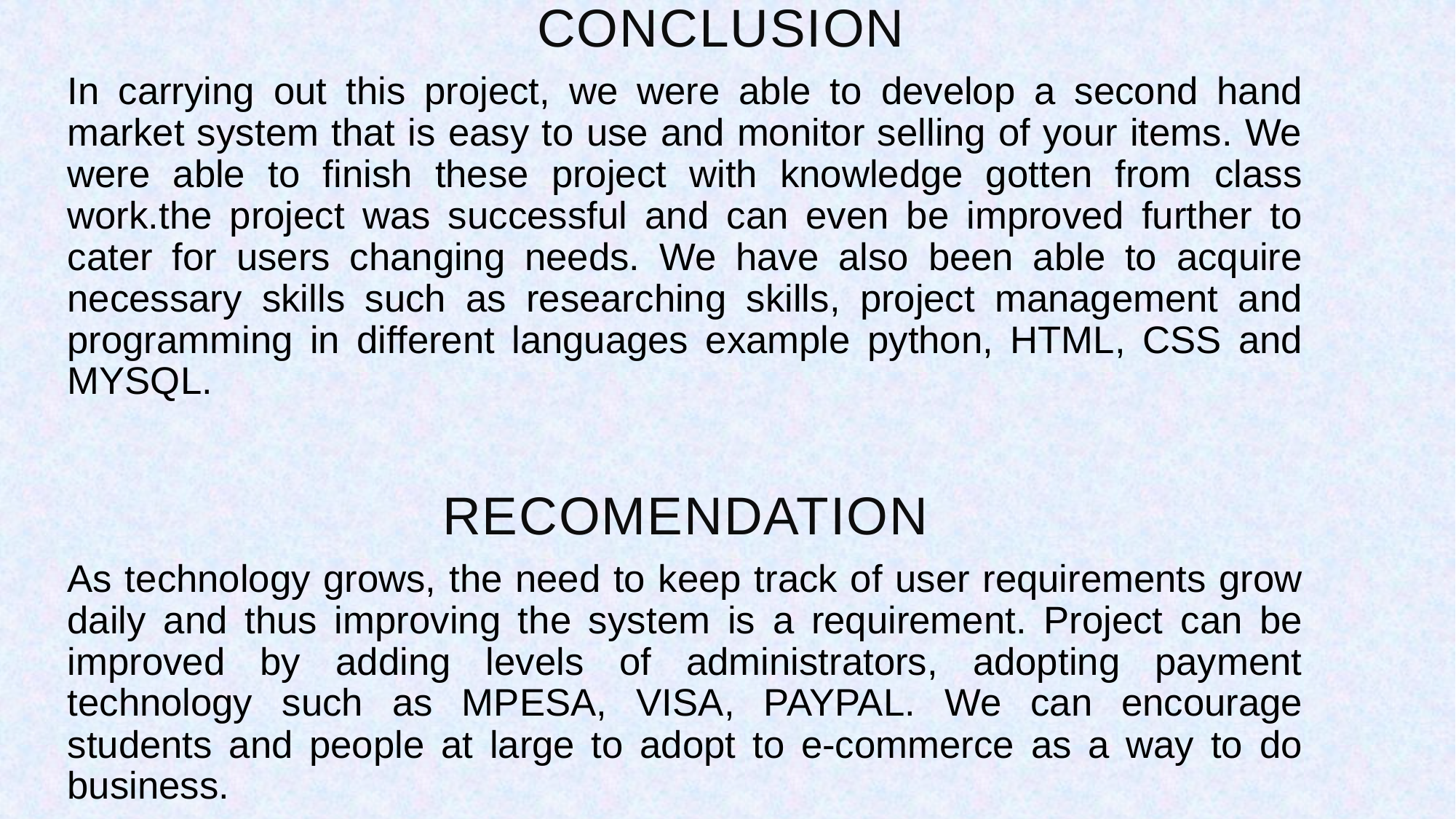

CONCLUSION
In carrying out this project, we were able to develop a second hand market system that is easy to use and monitor selling of your items. We were able to finish these project with knowledge gotten from class work.the project was successful and can even be improved further to cater for users changing needs. We have also been able to acquire necessary skills such as researching skills, project management and programming in different languages example python, HTML, CSS and MYSQL.

RECOMENDATION
As technology grows, the need to keep track of user requirements grow daily and thus improving the system is a requirement. Project can be improved by adding levels of administrators, adopting payment technology such as MPESA, VISA, PAYPAL. We can encourage students and people at large to adopt to e-commerce as a way to do business.